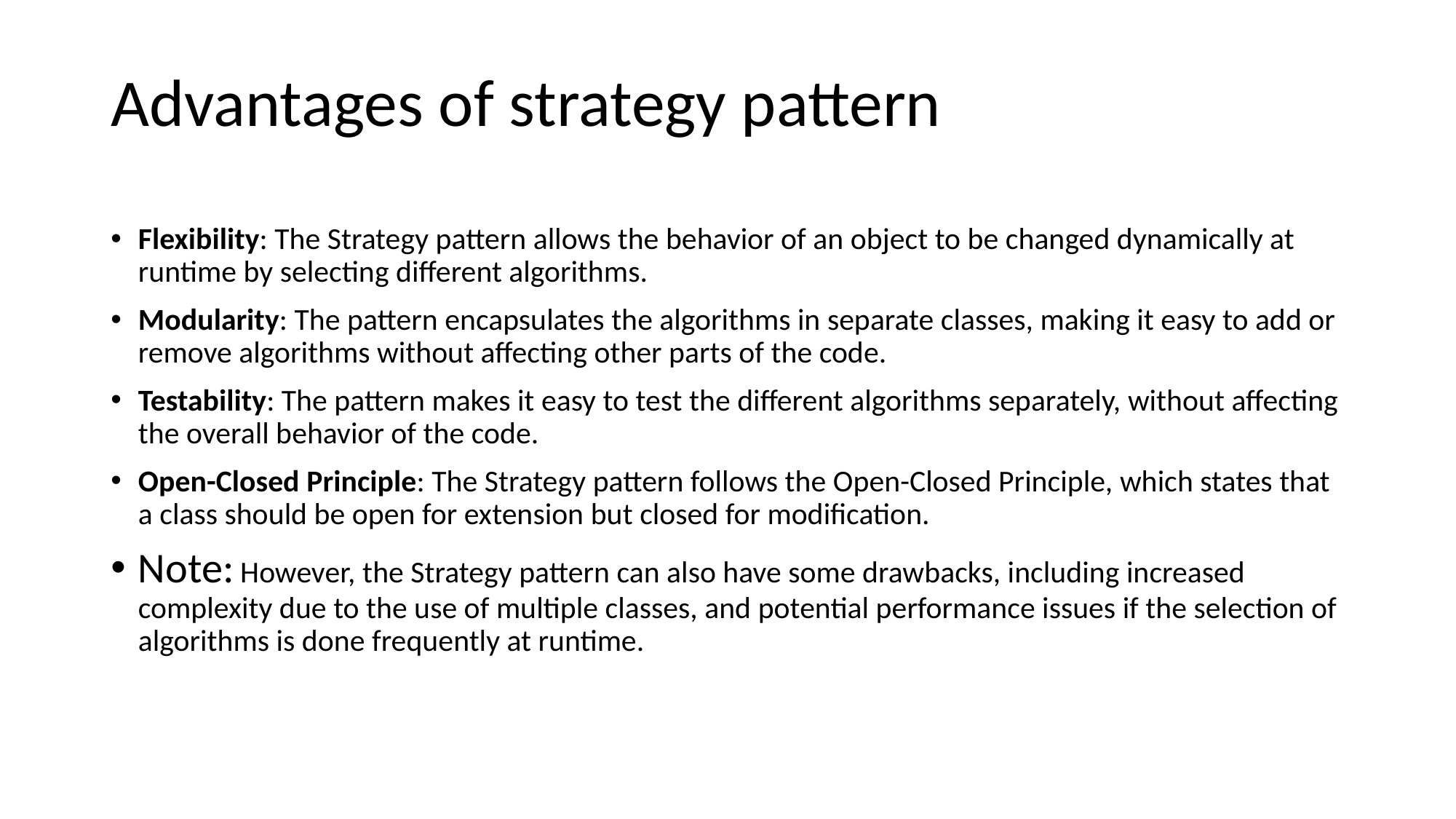

# Advantages of strategy pattern
Flexibility: The Strategy pattern allows the behavior of an object to be changed dynamically at runtime by selecting different algorithms.
Modularity: The pattern encapsulates the algorithms in separate classes, making it easy to add or remove algorithms without affecting other parts of the code.
Testability: The pattern makes it easy to test the different algorithms separately, without affecting the overall behavior of the code.
Open-Closed Principle: The Strategy pattern follows the Open-Closed Principle, which states that a class should be open for extension but closed for modification.
Note: However, the Strategy pattern can also have some drawbacks, including increased complexity due to the use of multiple classes, and potential performance issues if the selection of algorithms is done frequently at runtime.